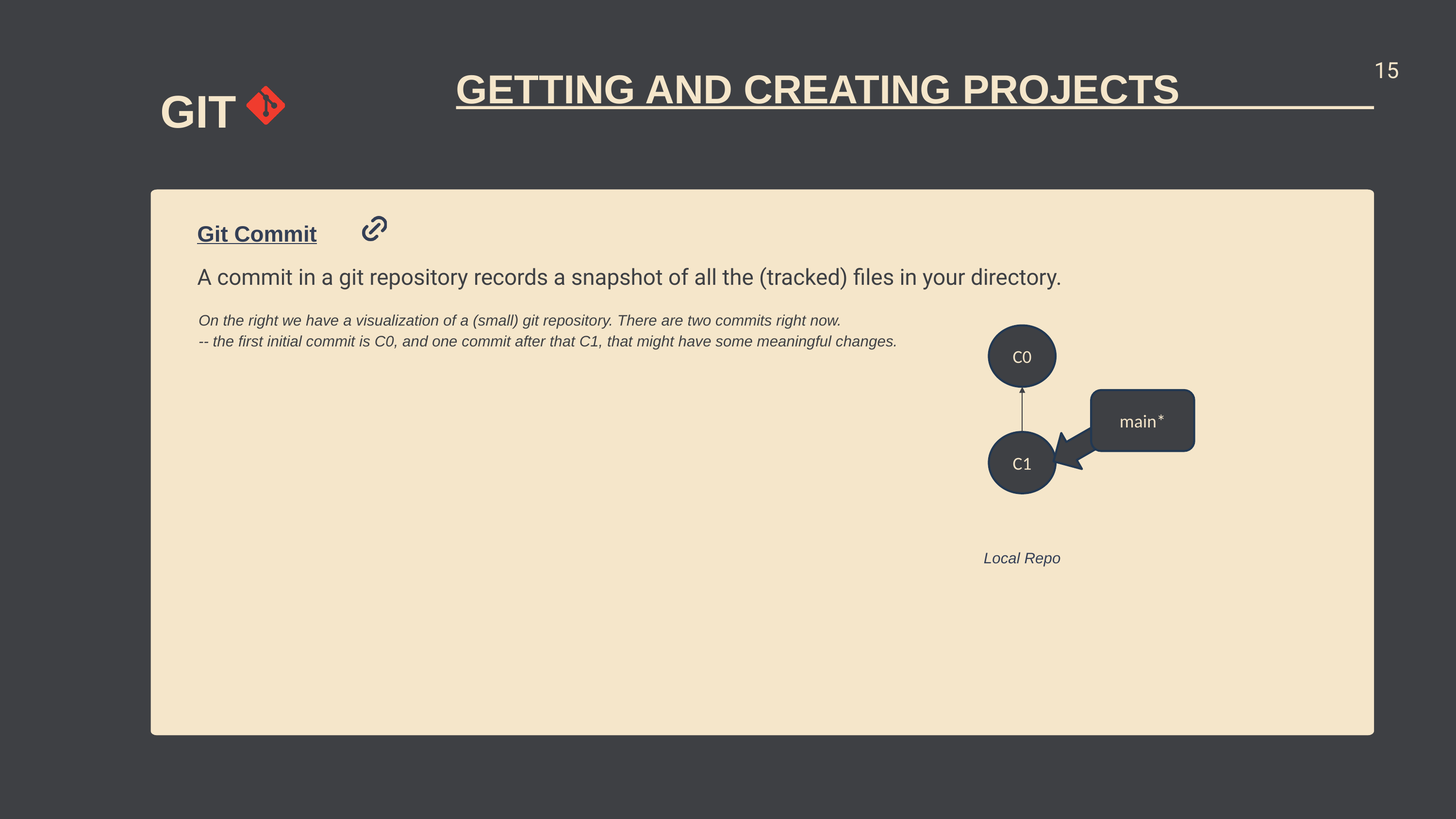

15
GETTING AND CREATING PROJECTS
GIT

Git Commit

A commit in a git repository records a snapshot of all the (tracked) files in your directory.
On the right we have a visualization of a (small) git repository. There are two commits right now.
-- the first initial commit is C0, and one commit after that C1, that might have some meaningful changes.
C0
main*

C1
Local Repo
C2

$ git commit

We just made changes to the repository and saved them as a commit. The commit we just made has a parent, C1, which references which commit it was based off of.